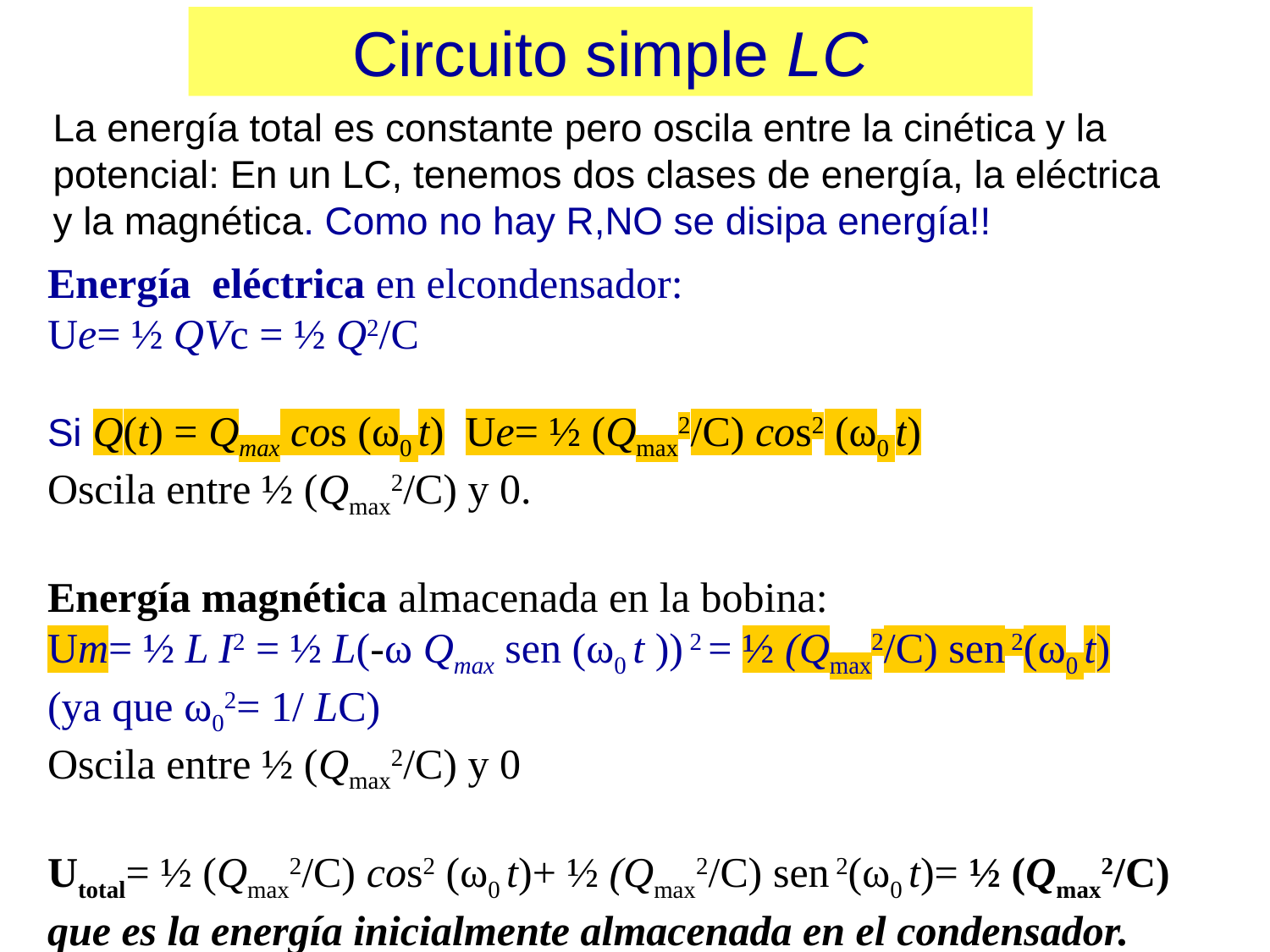

Circuito simple LC
La energía total es constante pero oscila entre la cinética y la potencial: En un LC, tenemos dos clases de energía, la eléctrica y la magnética. Como no hay R,NO se disipa energía!!
Energía  eléctrica en elcondensador:
Ue= ½ QVc = ½ Q2/C

Si Q(t) = Qmax cos (ω0 t)  Ue= ½ (Qmax2/C) cos2 (ω0 t)
Oscila entre ½ (Qmax2/C) y 0.

Energía magnética almacenada en la bobina:
Um= ½ L I2 = ½ L(-ω Qmax sen (ω0 t )) 2 = ½ (Qmax2/C) sen 2(ω0 t)
(ya que ω02= 1/ LC)
Oscila entre ½ (Qmax2/C) y 0

Utotal= ½ (Qmax2/C) cos2 (ω0 t)+ ½ (Qmax2/C) sen 2(ω0 t)= ½ (Qmax2/C)
que es la energía inicialmente almacenada en el condensador.